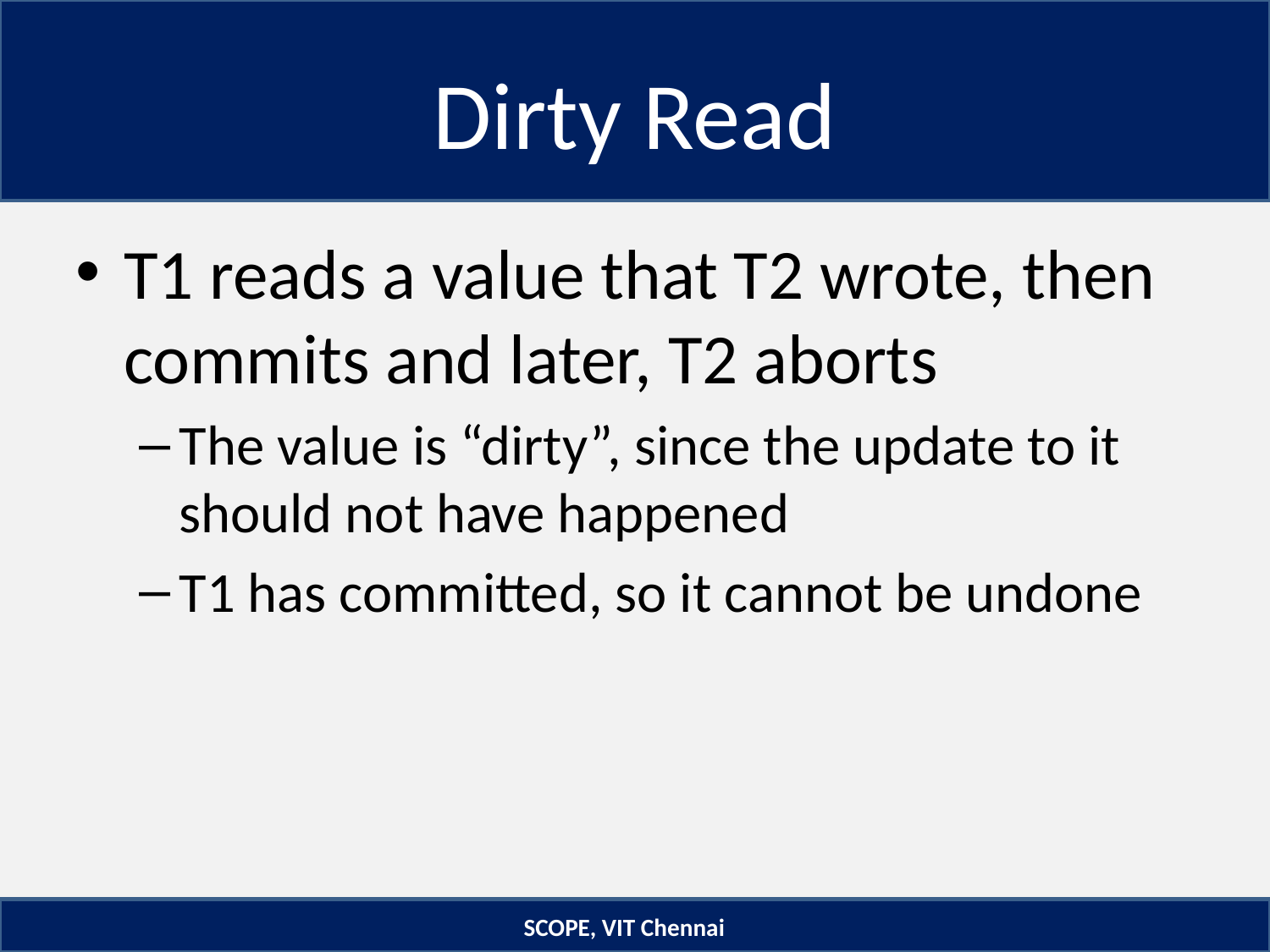

# Dirty Read
T1 reads a value that T2 wrote, then commits and later, T2 aborts
The value is “dirty”, since the update to it should not have happened
T1 has committed, so it cannot be undone
SCOPE, VIT Chennai